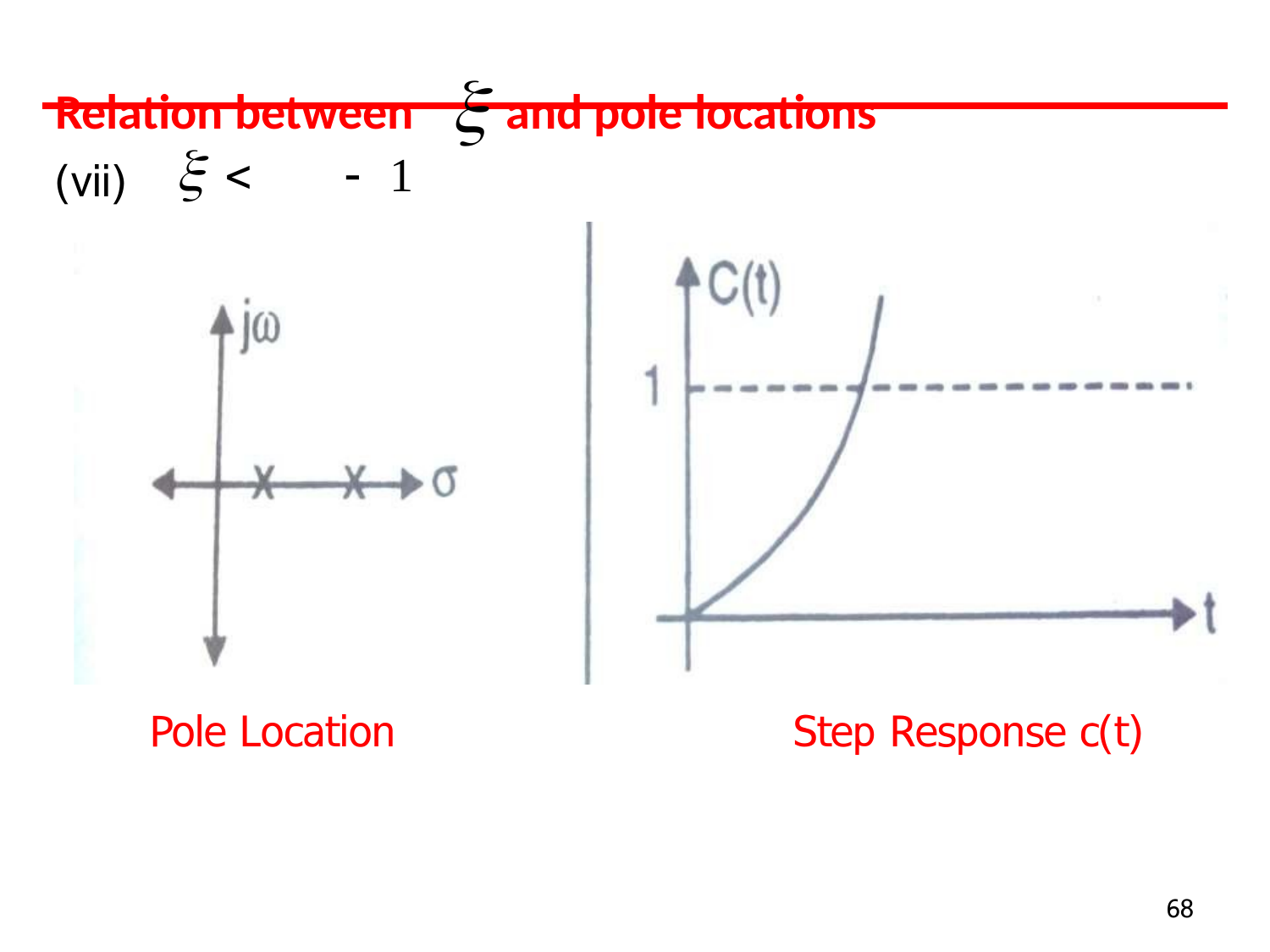

# Relation between	ξ and pole locations

ξ<	−1
(vii)

Pole Location
Step Response c(t)
68